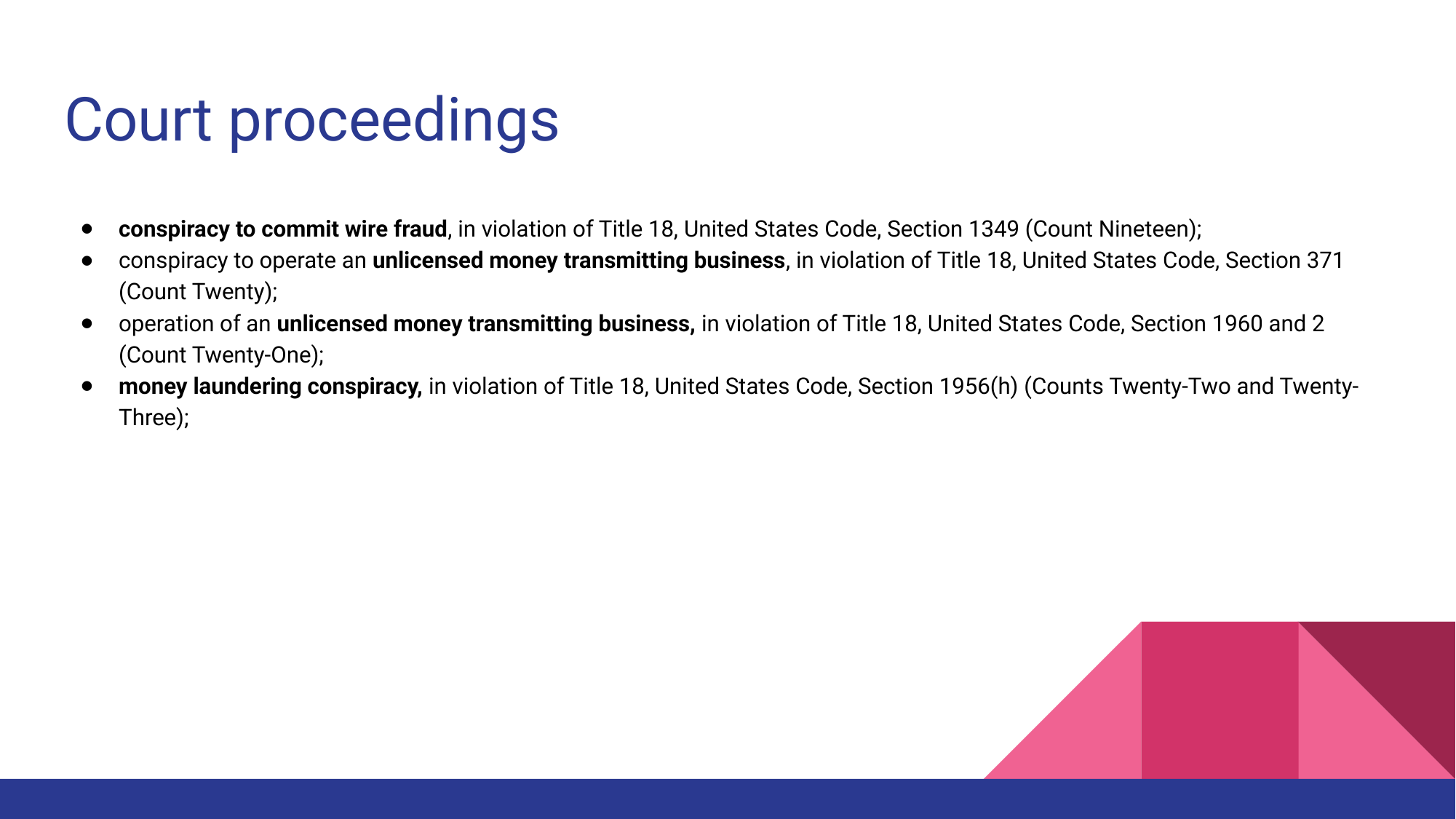

# Court proceedings
conspiracy to commit wire fraud, in violation of Title 18, United States Code, Section 1349 (Count Nineteen);
conspiracy to operate an unlicensed money transmitting business, in violation of Title 18, United States Code, Section 371 (Count Twenty);
operation of an unlicensed money transmitting business, in violation of Title 18, United States Code, Section 1960 and 2 (Count Twenty-One);
money laundering conspiracy, in violation of Title 18, United States Code, Section 1956(h) (Counts Twenty-Two and Twenty-Three);